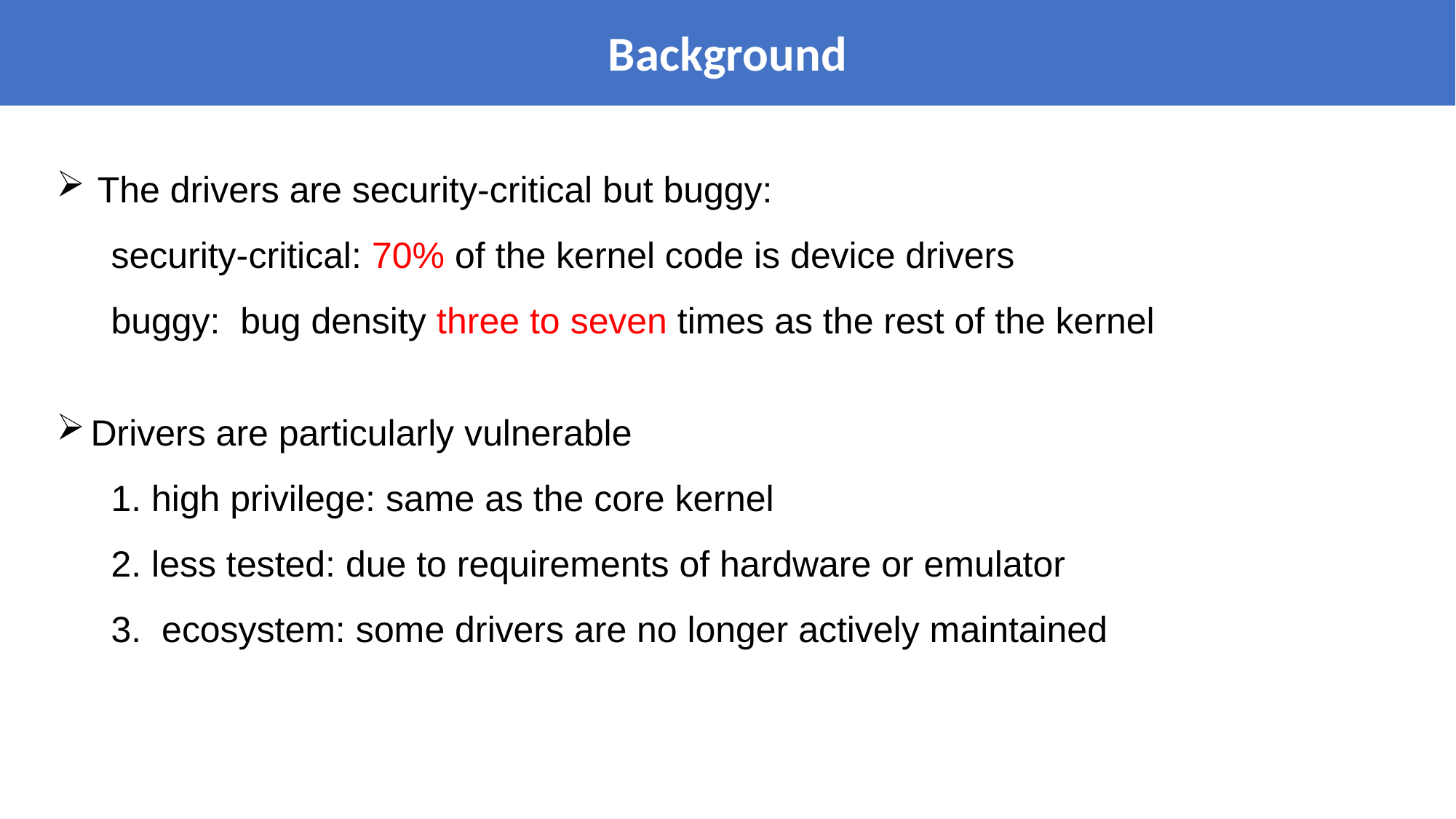

Background
The drivers are security-critical but buggy:
security-critical: 70% of the kernel code is device drivers
buggy:  bug density three to seven times as the rest of the kernel
Drivers are particularly vulnerable
1. high privilege: same as the core kernel
2. less tested: due to requirements of hardware or emulator
3.  ecosystem: some drivers are no longer actively maintained